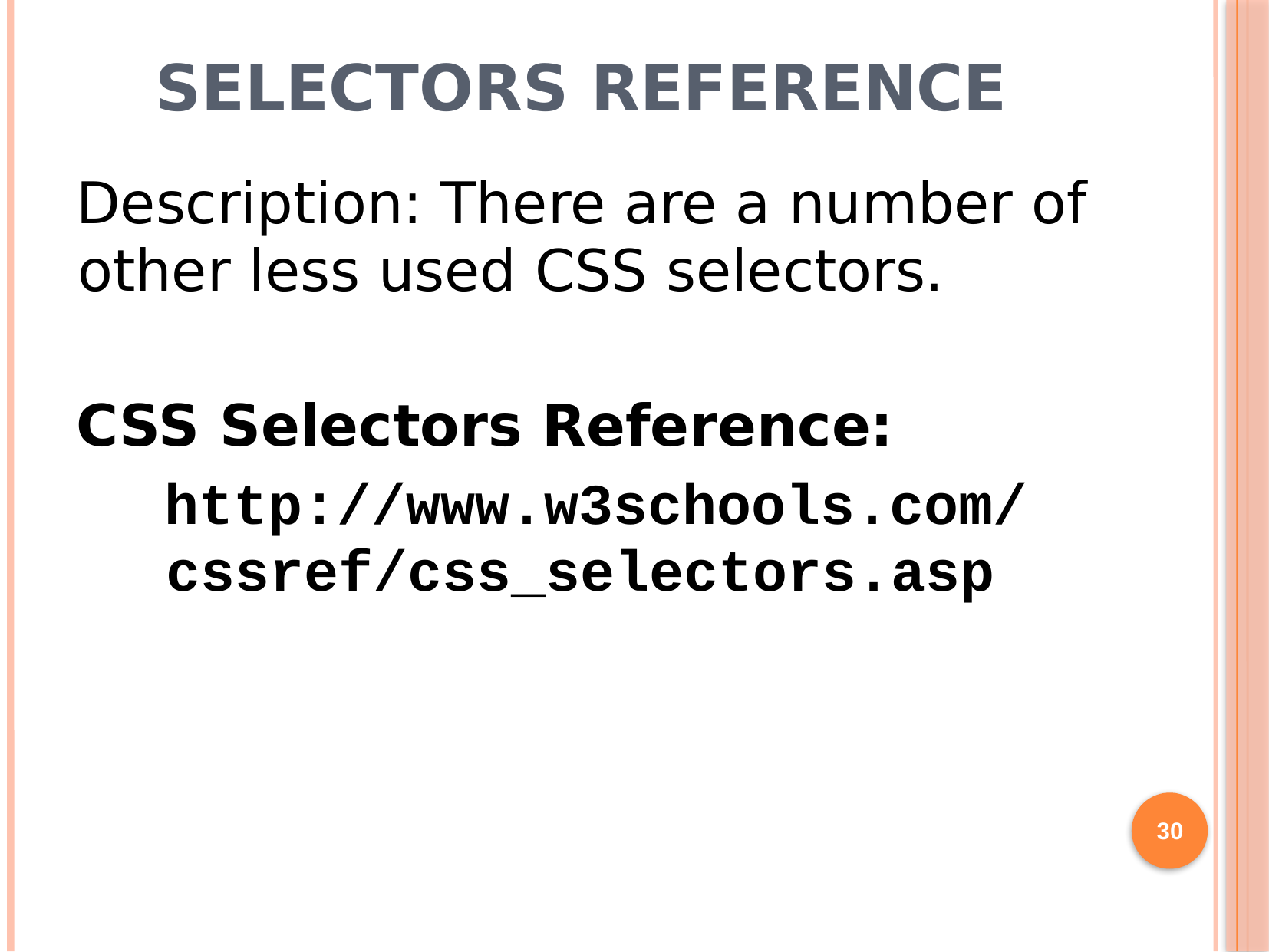

# Selectors Reference
Description: There are a number of other less used CSS selectors.

CSS Selectors Reference:
http://www.w3schools.com/cssref/css_selectors.asp
30